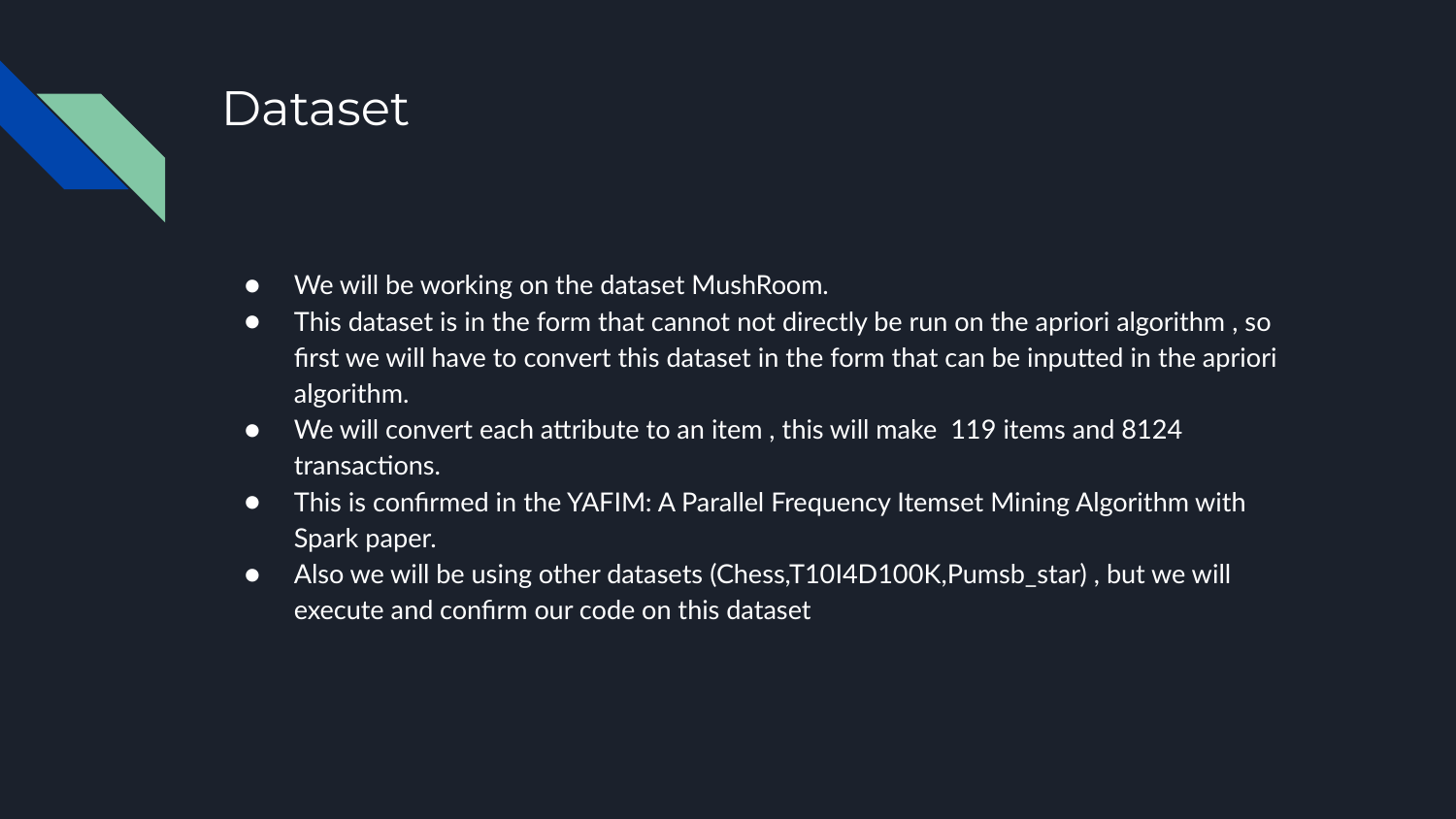

# Dataset
We will be working on the dataset MushRoom.
This dataset is in the form that cannot not directly be run on the apriori algorithm , so first we will have to convert this dataset in the form that can be inputted in the apriori algorithm.
We will convert each attribute to an item , this will make  119 items and 8124 transactions.
This is confirmed in the YAFIM: A Parallel Frequency Itemset Mining Algorithm with Spark paper.
Also we will be using other datasets (Chess,T10I4D100K,Pumsb_star) , but we will execute and confirm our code on this dataset